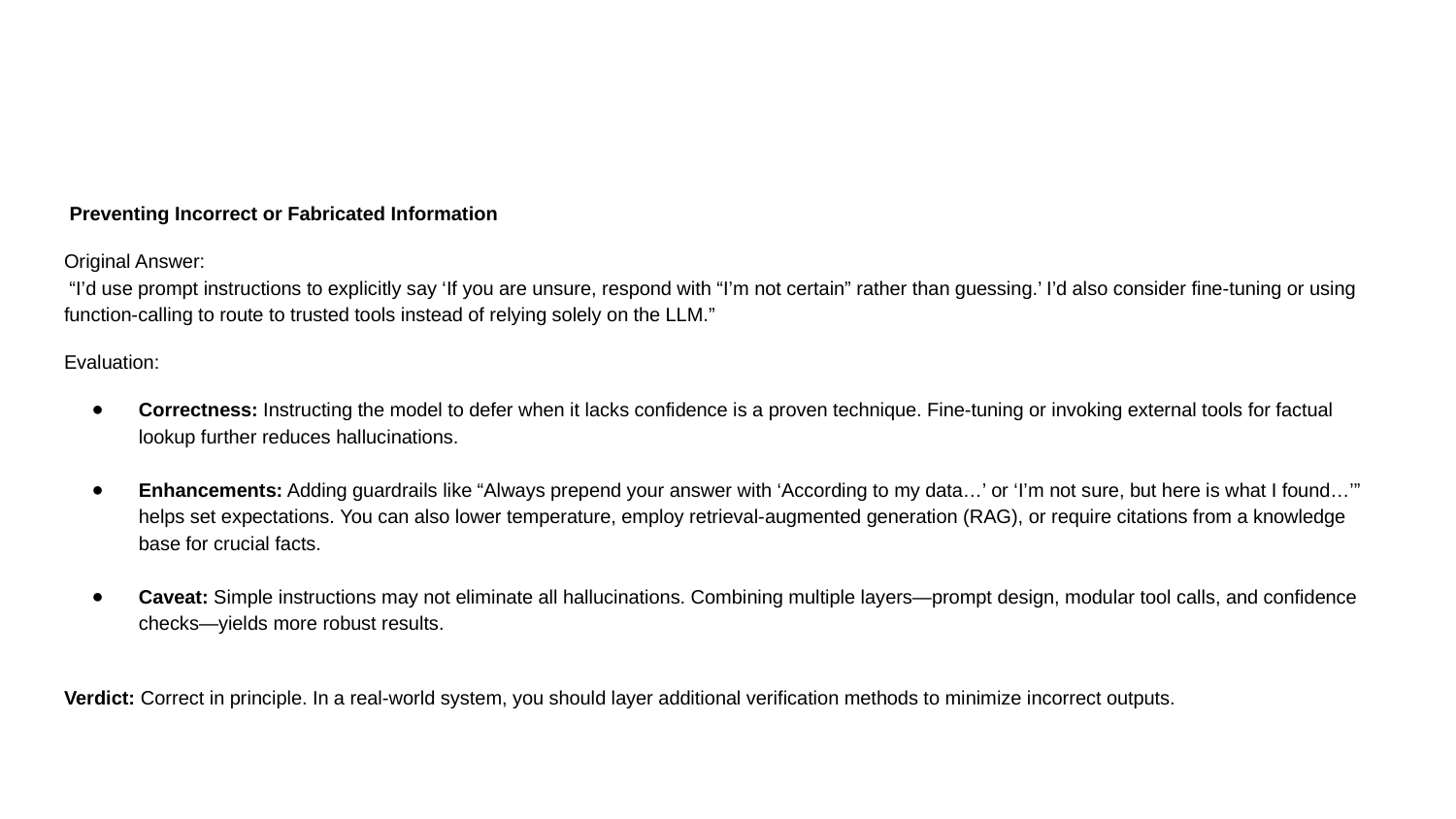

#
 Preventing Incorrect or Fabricated Information
Original Answer:
 “I’d use prompt instructions to explicitly say ‘If you are unsure, respond with “I’m not certain” rather than guessing.’ I’d also consider fine‐tuning or using function‐calling to route to trusted tools instead of relying solely on the LLM.”
Evaluation:
Correctness: Instructing the model to defer when it lacks confidence is a proven technique. Fine‐tuning or invoking external tools for factual lookup further reduces hallucinations.
Enhancements: Adding guardrails like “Always prepend your answer with ‘According to my data…’ or ‘I’m not sure, but here is what I found…’” helps set expectations. You can also lower temperature, employ retrieval‐augmented generation (RAG), or require citations from a knowledge base for crucial facts.
Caveat: Simple instructions may not eliminate all hallucinations. Combining multiple layers—prompt design, modular tool calls, and confidence checks—yields more robust results.
Verdict: Correct in principle. In a real‐world system, you should layer additional verification methods to minimize incorrect outputs.